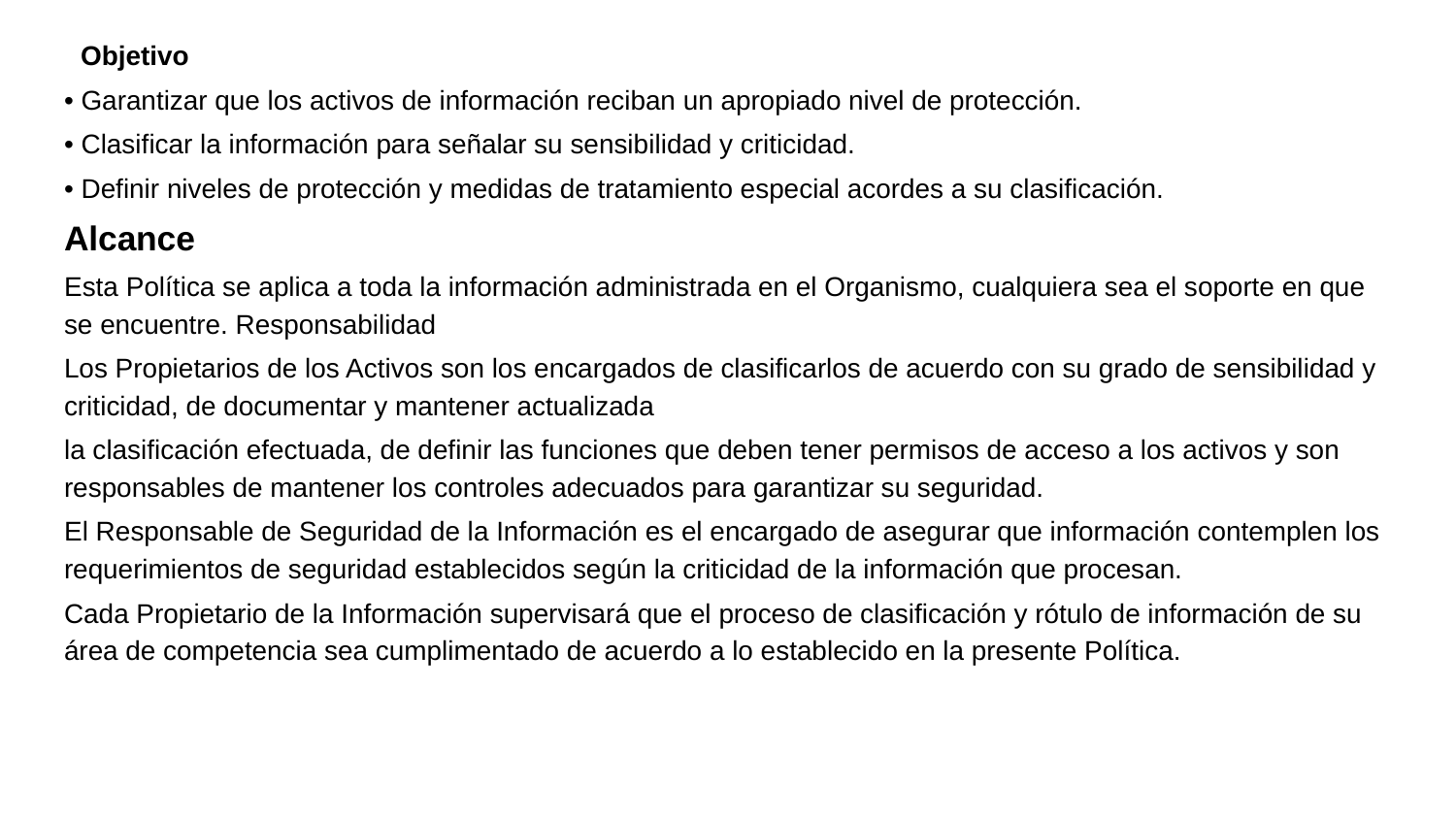

#
    Objetivo
• Garantizar que los activos de información reciban un apropiado nivel de protección.
• Clasificar la información para señalar su sensibilidad y criticidad.
• Definir niveles de protección y medidas de tratamiento especial acordes a su clasificación.
Alcance
Esta Política se aplica a toda la información administrada en el Organismo, cualquiera sea el soporte en que se encuentre. Responsabilidad
Los Propietarios de los Activos son los encargados de clasificarlos de acuerdo con su grado de sensibilidad y criticidad, de documentar y mantener actualizada
la clasificación efectuada, de definir las funciones que deben tener permisos de acceso a los activos y son responsables de mantener los controles adecuados para garantizar su seguridad.
El Responsable de Seguridad de la Información es el encargado de asegurar que información contemplen los requerimientos de seguridad establecidos según la criticidad de la información que procesan.
Cada Propietario de la Información supervisará que el proceso de clasificación y rótulo de información de su área de competencia sea cumplimentado de acuerdo a lo establecido en la presente Política.